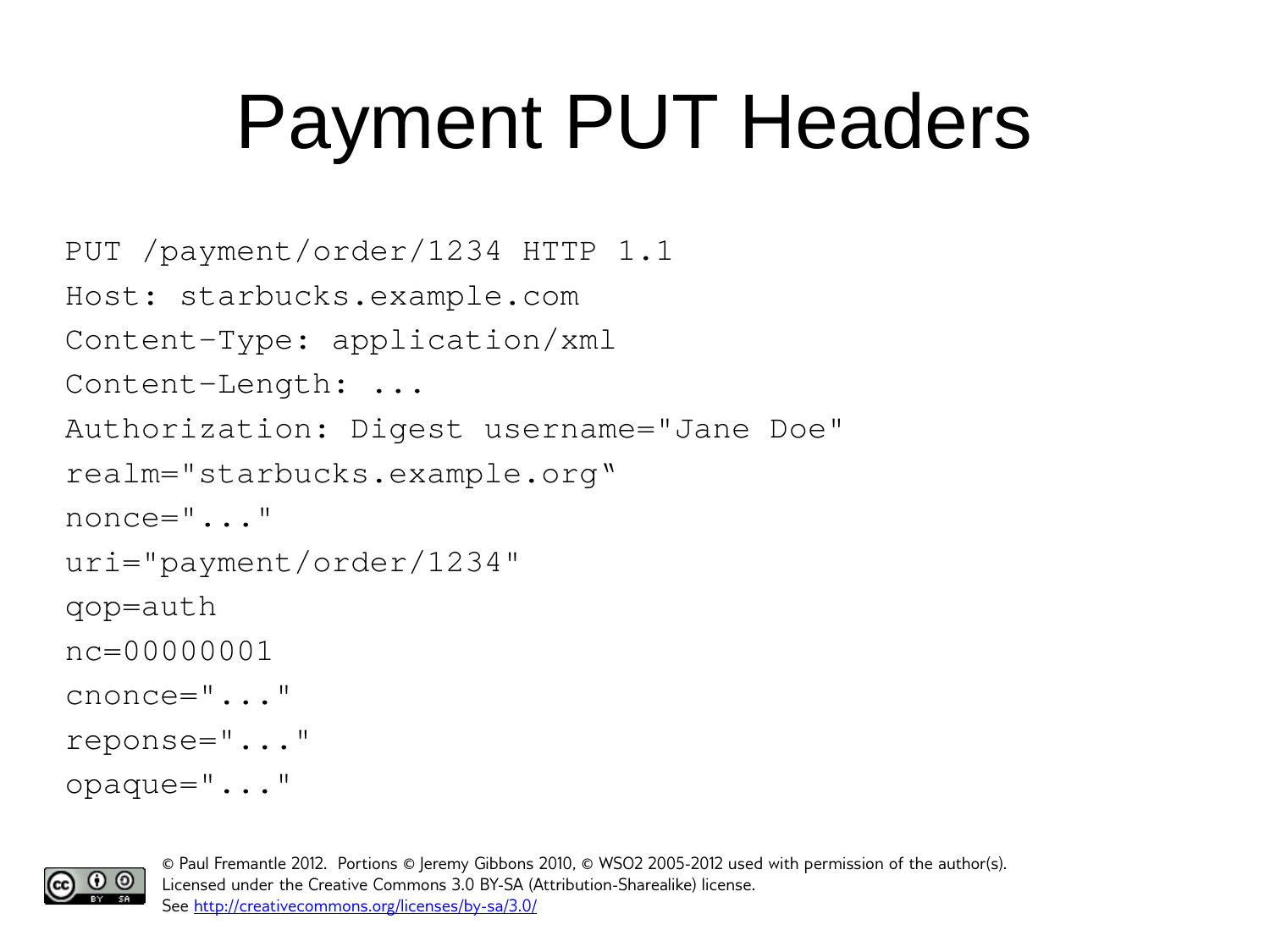

# Payment PUT Headers
PUT /payment/order/1234 HTTP 1.1
Host: starbucks.example.com
Content-Type: application/xml
Content-Length: ...
Authorization: Digest username="Jane Doe"
realm="starbucks.example.org“
nonce="..."
uri="payment/order/1234"
qop=auth
nc=00000001
cnonce="..."
reponse="..."
opaque="..."